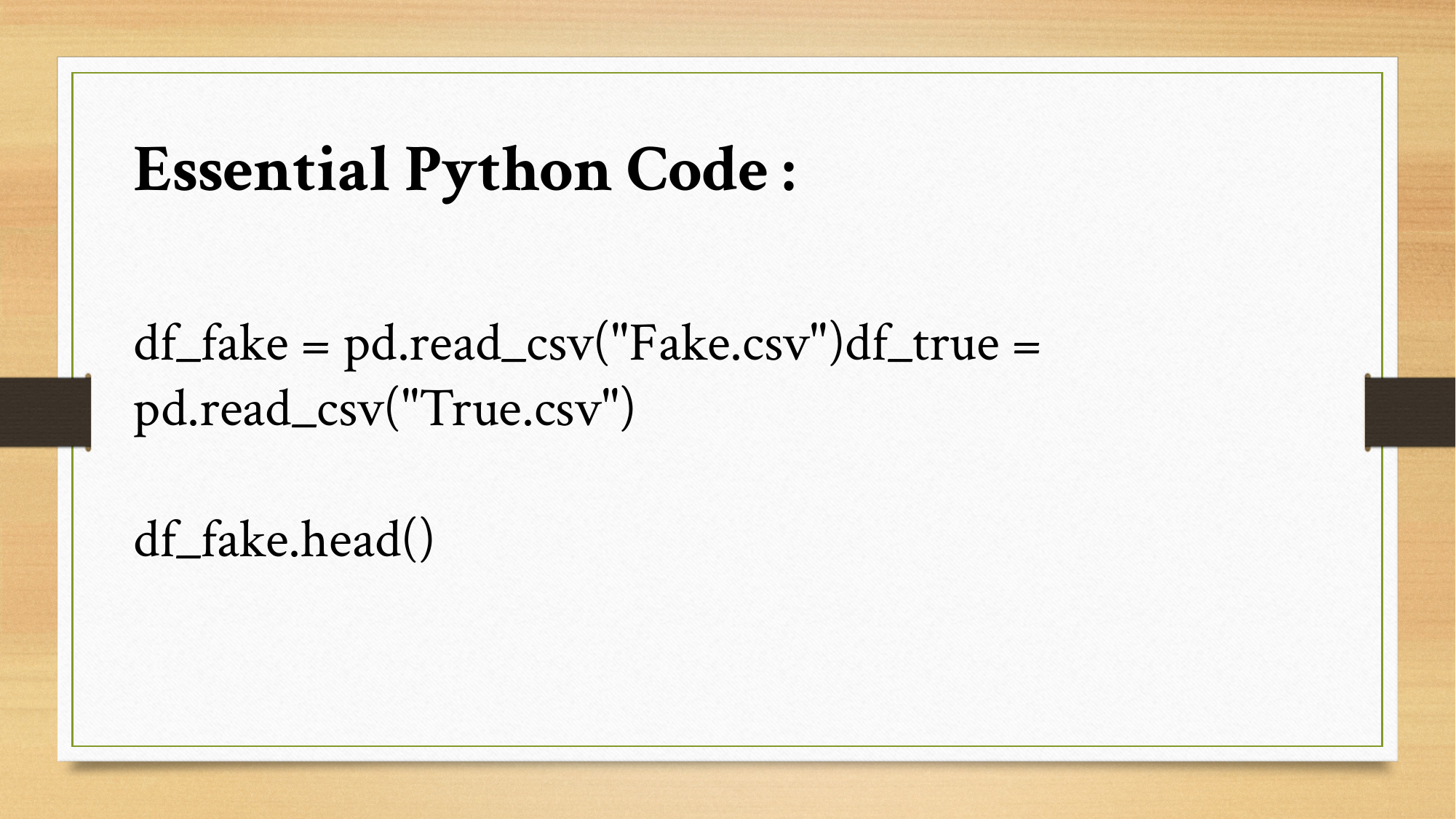

Essential Python Code :
df_fake = pd.read_csv("Fake.csv")df_true = pd.read_csv("True.csv")
df_fake.head()